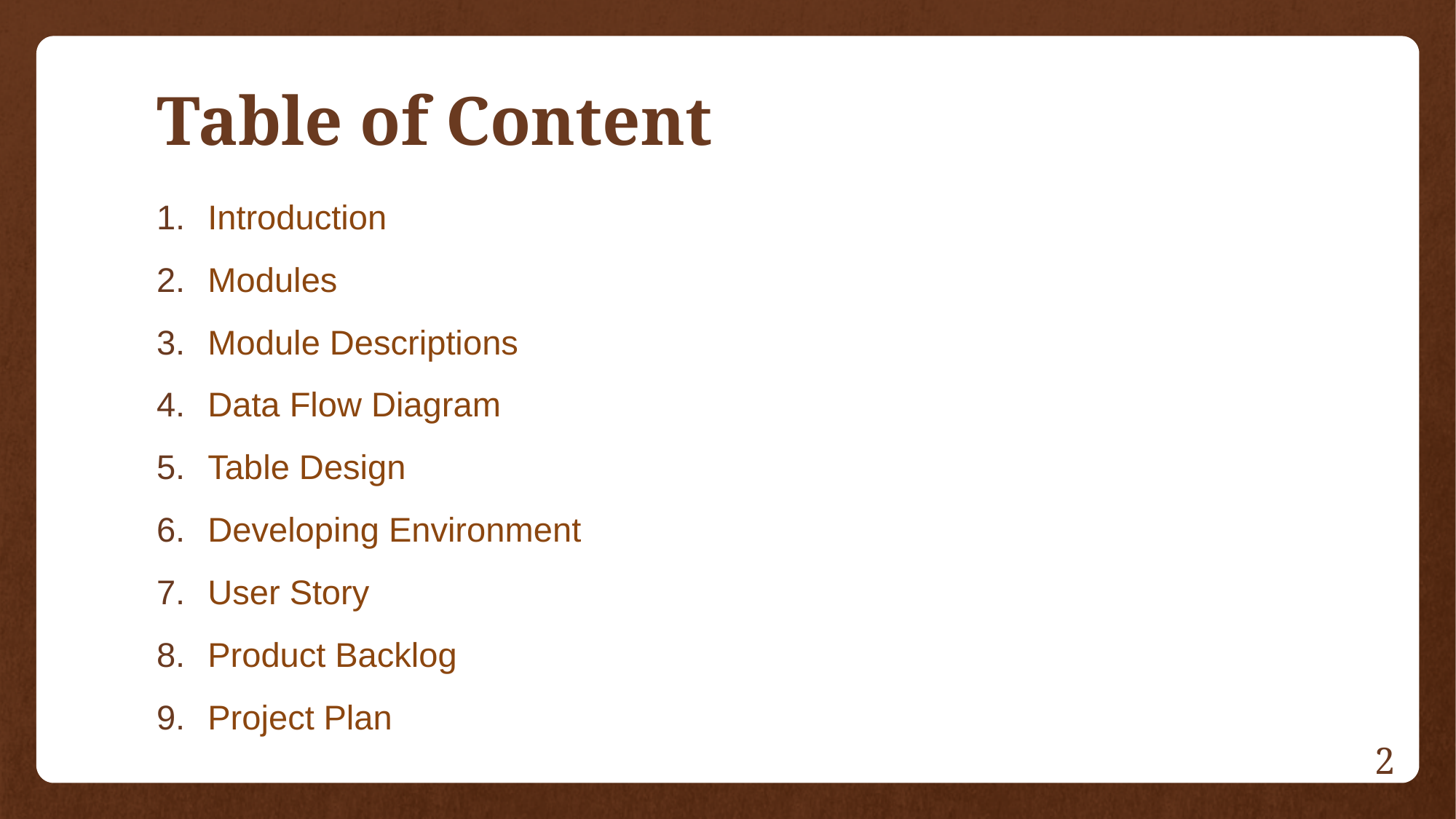

# Table of Content
Introduction
Modules
Module Descriptions
Data Flow Diagram
Table Design
Developing Environment
User Story
Product Backlog
Project Plan
2